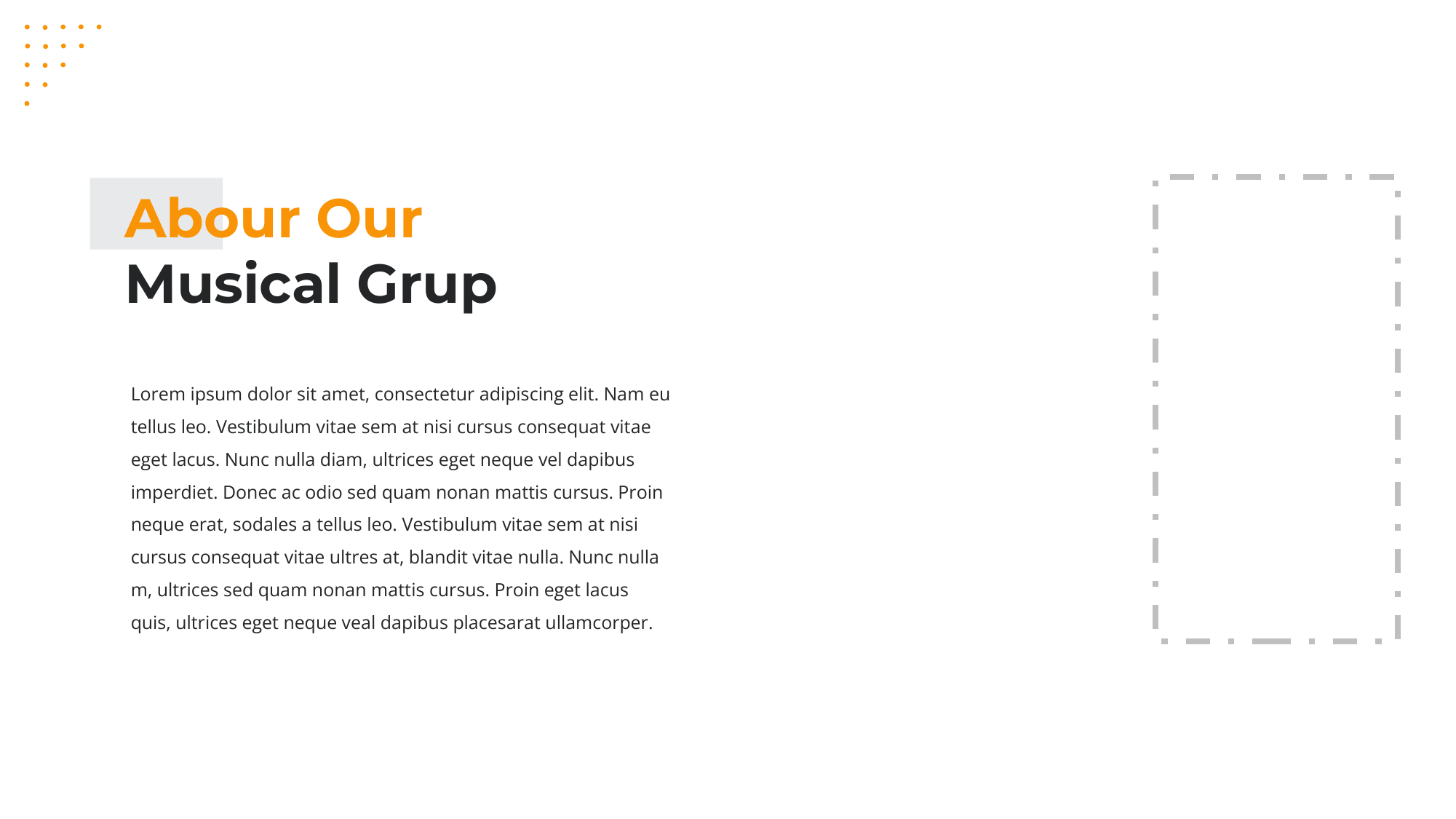

Abour Our
Musical Grup
Lorem ipsum dolor sit amet, consectetur adipiscing elit. Nam eu tellus leo. Vestibulum vitae sem at nisi cursus consequat vitae eget lacus. Nunc nulla diam, ultrices eget neque vel dapibus imperdiet. Donec ac odio sed quam nonan mattis cursus. Proin neque erat, sodales a tellus leo. Vestibulum vitae sem at nisi cursus consequat vitae ultres at, blandit vitae nulla. Nunc nulla m, ultrices sed quam nonan mattis cursus. Proin eget lacus quis, ultrices eget neque veal dapibus placesarat ullamcorper.